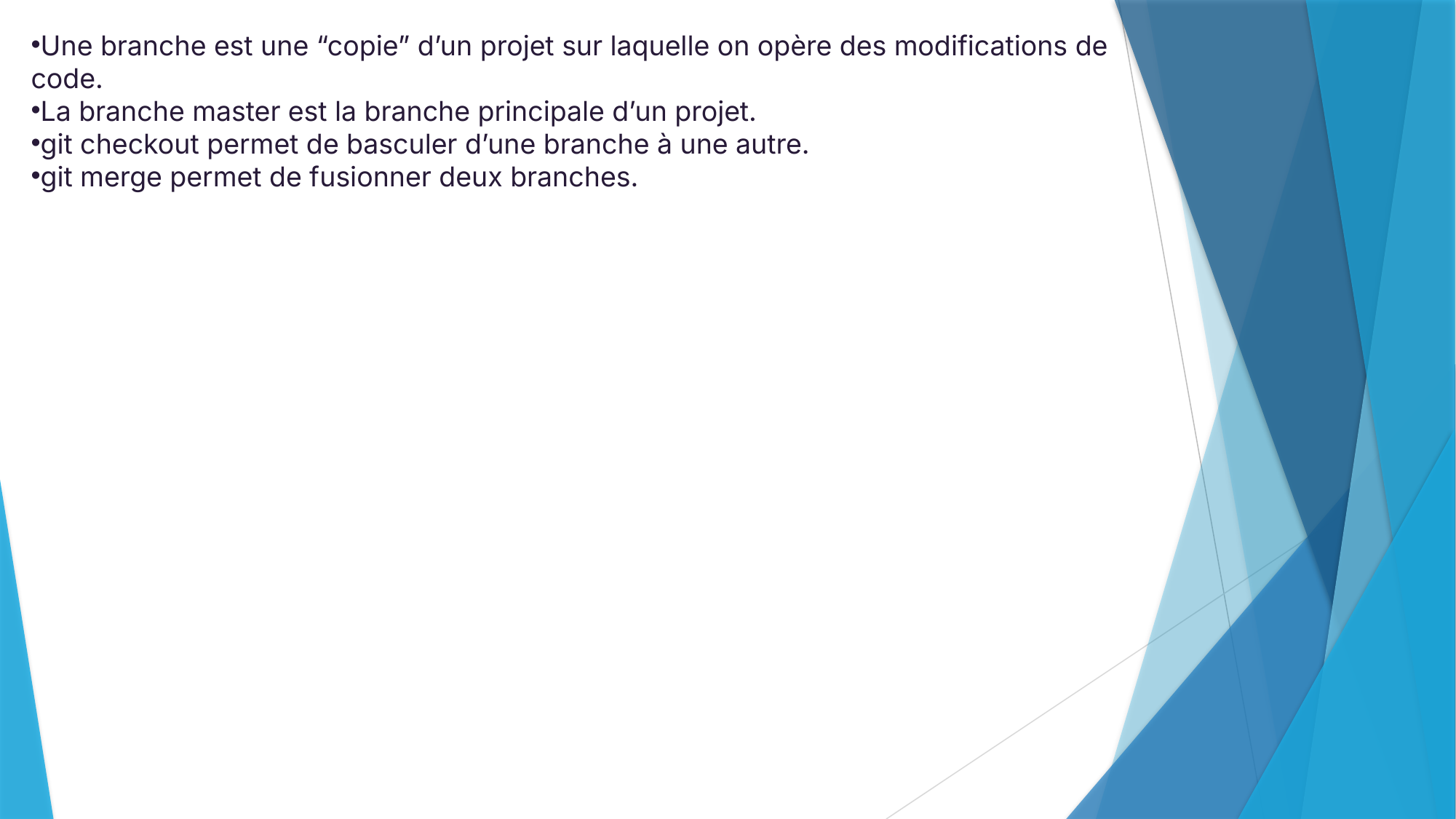

Une branche est une “copie” d’un projet sur laquelle on opère des modifications de code.
La branche master est la branche principale d’un projet.
git checkout permet de basculer d’une branche à une autre.
git merge permet de fusionner deux branches.